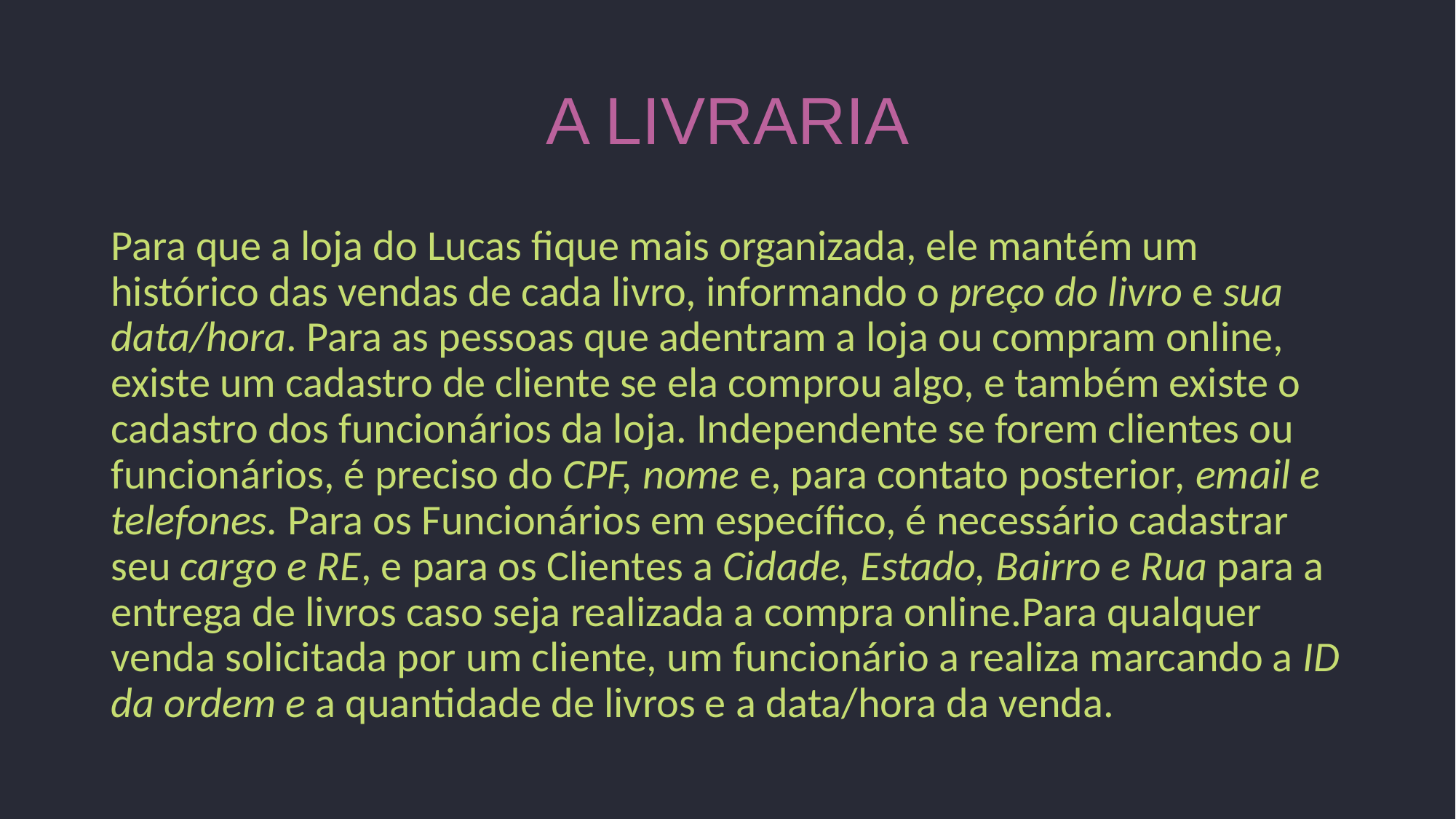

# A LIVRARIA
Para que a loja do Lucas fique mais organizada, ele mantém um histórico das vendas de cada livro, informando o preço do livro e sua data/hora. Para as pessoas que adentram a loja ou compram online, existe um cadastro de cliente se ela comprou algo, e também existe o cadastro dos funcionários da loja. Independente se forem clientes ou funcionários, é preciso do CPF, nome e, para contato posterior, email e telefones. Para os Funcionários em específico, é necessário cadastrar seu cargo e RE, e para os Clientes a Cidade, Estado, Bairro e Rua para a entrega de livros caso seja realizada a compra online.Para qualquer venda solicitada por um cliente, um funcionário a realiza marcando a ID da ordem e a quantidade de livros e a data/hora da venda.